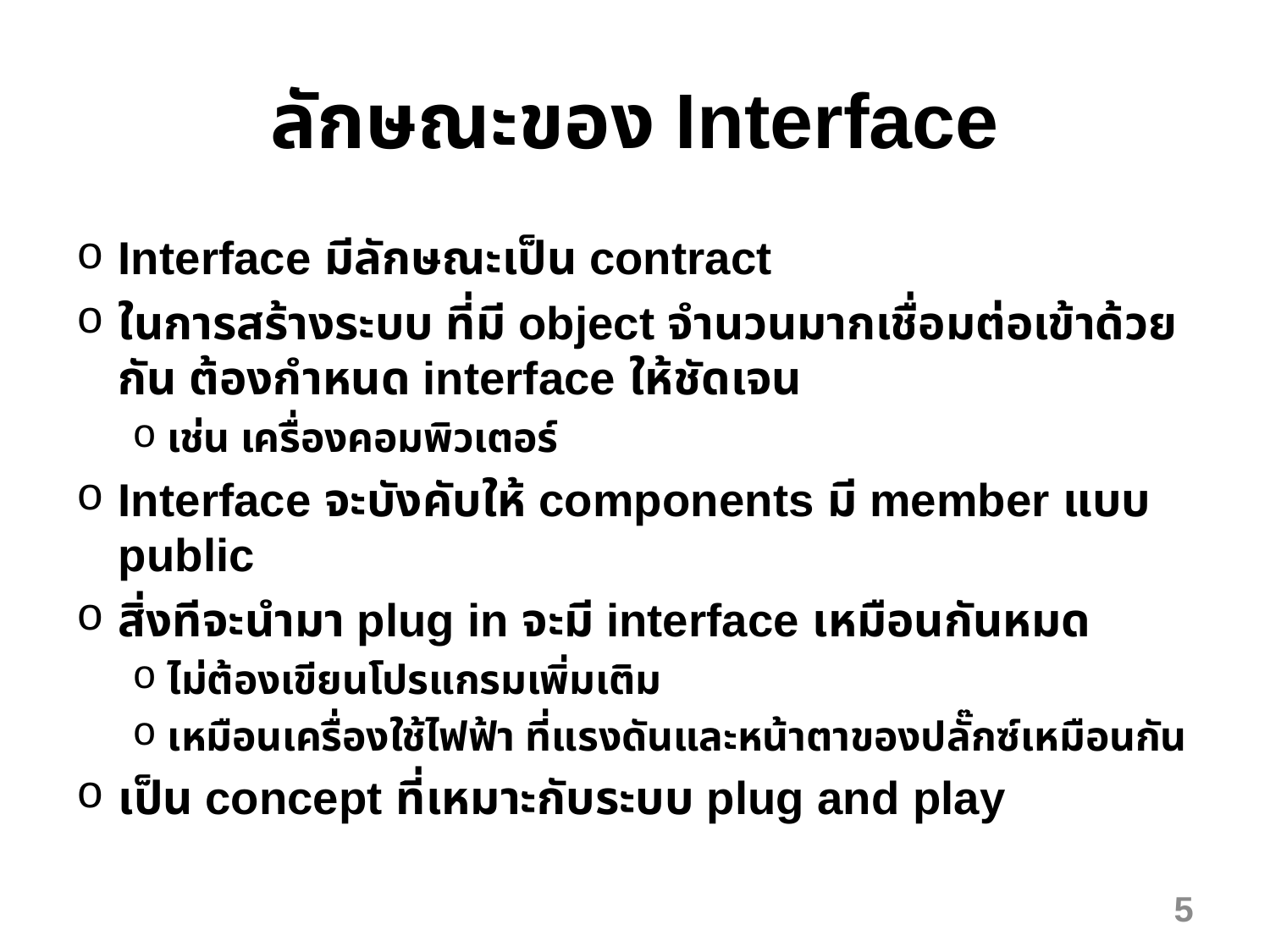

# ลักษณะของ Interface
Interface มีลักษณะเป็น contract
ในการสร้างระบบ ที่มี object จำนวนมากเชื่อมต่อเข้าด้วยกัน ต้องกำหนด interface ให้ชัดเจน
เช่น เครื่องคอมพิวเตอร์
Interface จะบังคับให้ components มี member แบบ public
สิ่งทีจะนำมา plug in จะมี interface เหมือนกันหมด
ไม่ต้องเขียนโปรแกรมเพิ่มเติม
เหมือนเครื่องใช้ไฟฟ้า ที่แรงดันและหน้าตาของปลั๊กซ์เหมือนกัน
เป็น concept ที่เหมาะกับระบบ plug and play
5